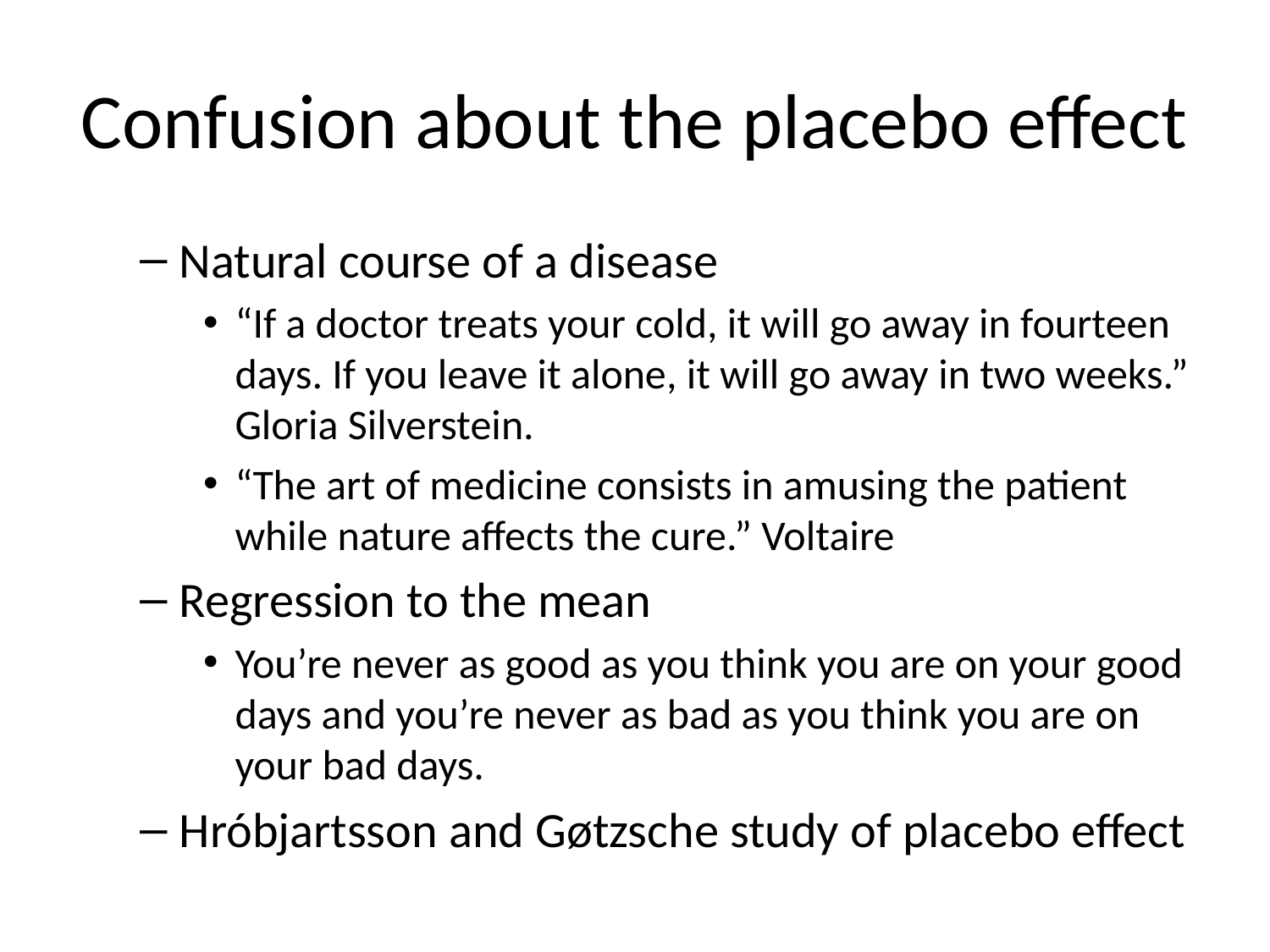

# Confusion about the placebo effect
Natural course of a disease
“If a doctor treats your cold, it will go away in fourteen days. If you leave it alone, it will go away in two weeks.” Gloria Silverstein.
“The art of medicine consists in amusing the patient while nature affects the cure.” Voltaire
Regression to the mean
You’re never as good as you think you are on your good days and you’re never as bad as you think you are on your bad days.
Hróbjartsson and Gøtzsche study of placebo effect